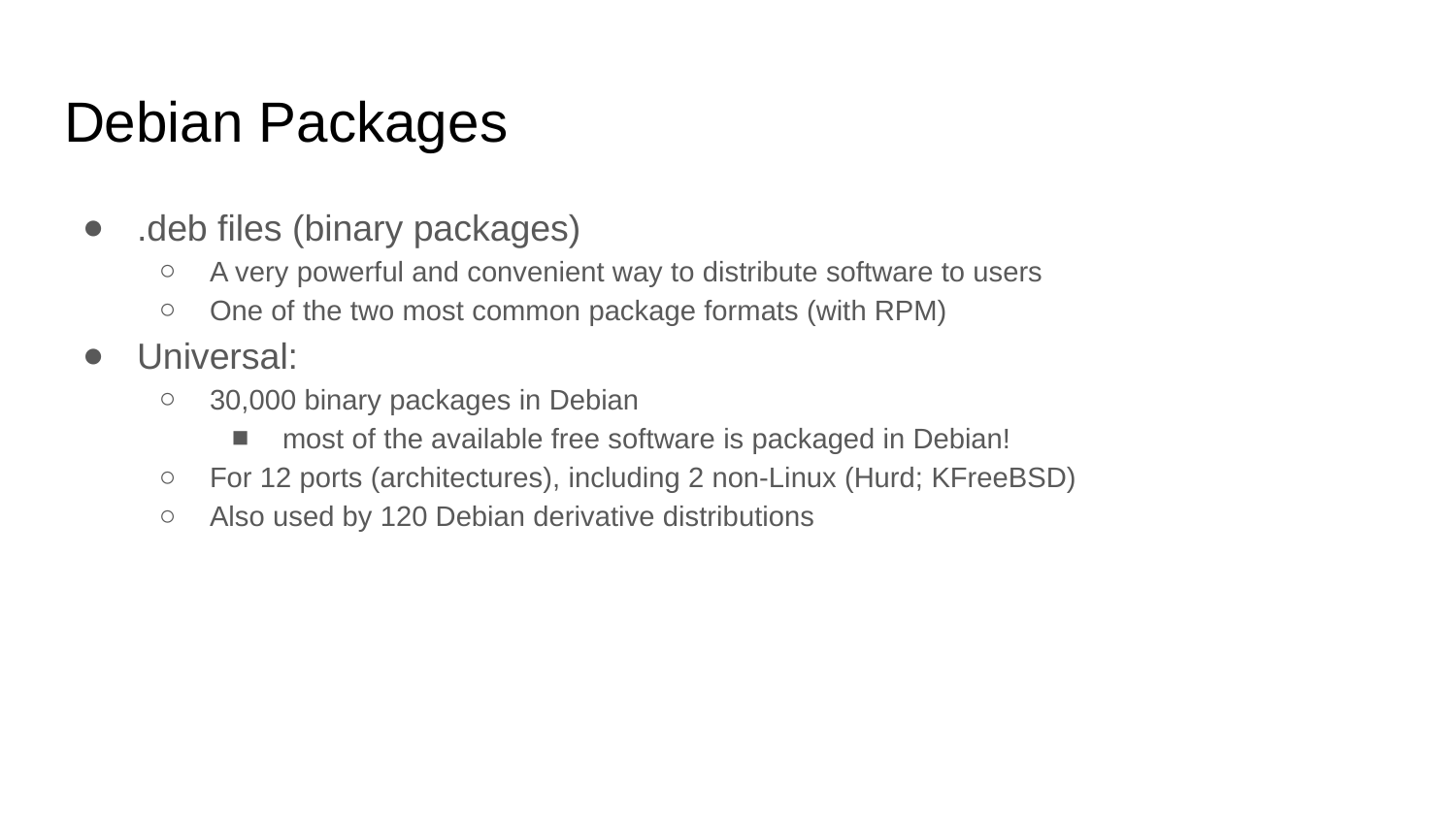

# Debian Packages
.deb files (binary packages)
A very powerful and convenient way to distribute software to users
One of the two most common package formats (with RPM)
Universal:
30,000 binary packages in Debian
most of the available free software is packaged in Debian!
For 12 ports (architectures), including 2 non-Linux (Hurd; KFreeBSD)
Also used by 120 Debian derivative distributions